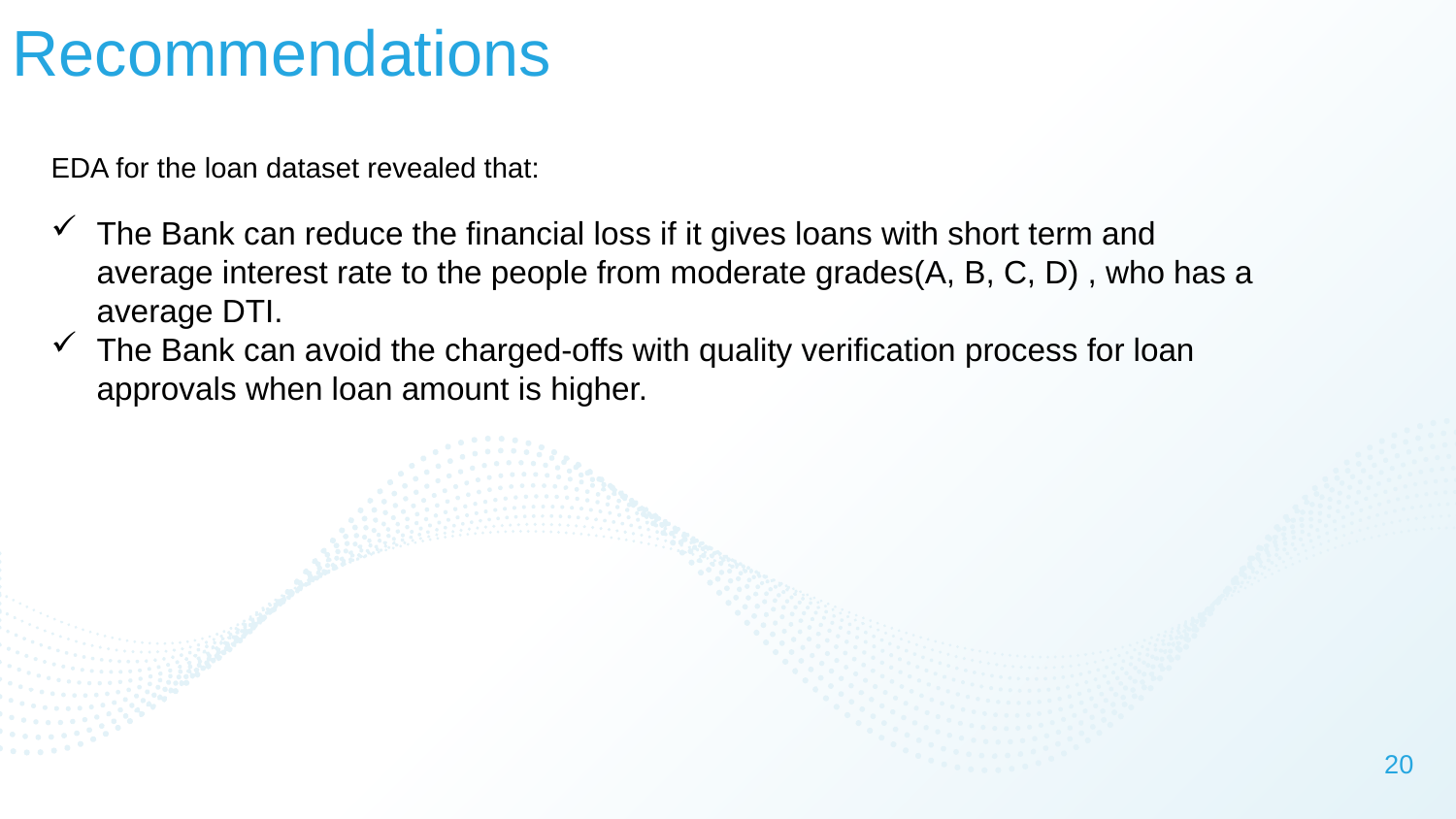

# Recommendations

EDA for the loan dataset revealed that:
The Bank can reduce the financial loss if it gives loans with short term and average interest rate to the people from moderate grades(A, B, C, D) , who has a average DTI.
The Bank can avoid the charged-offs with quality verification process for loan approvals when loan amount is higher.
20